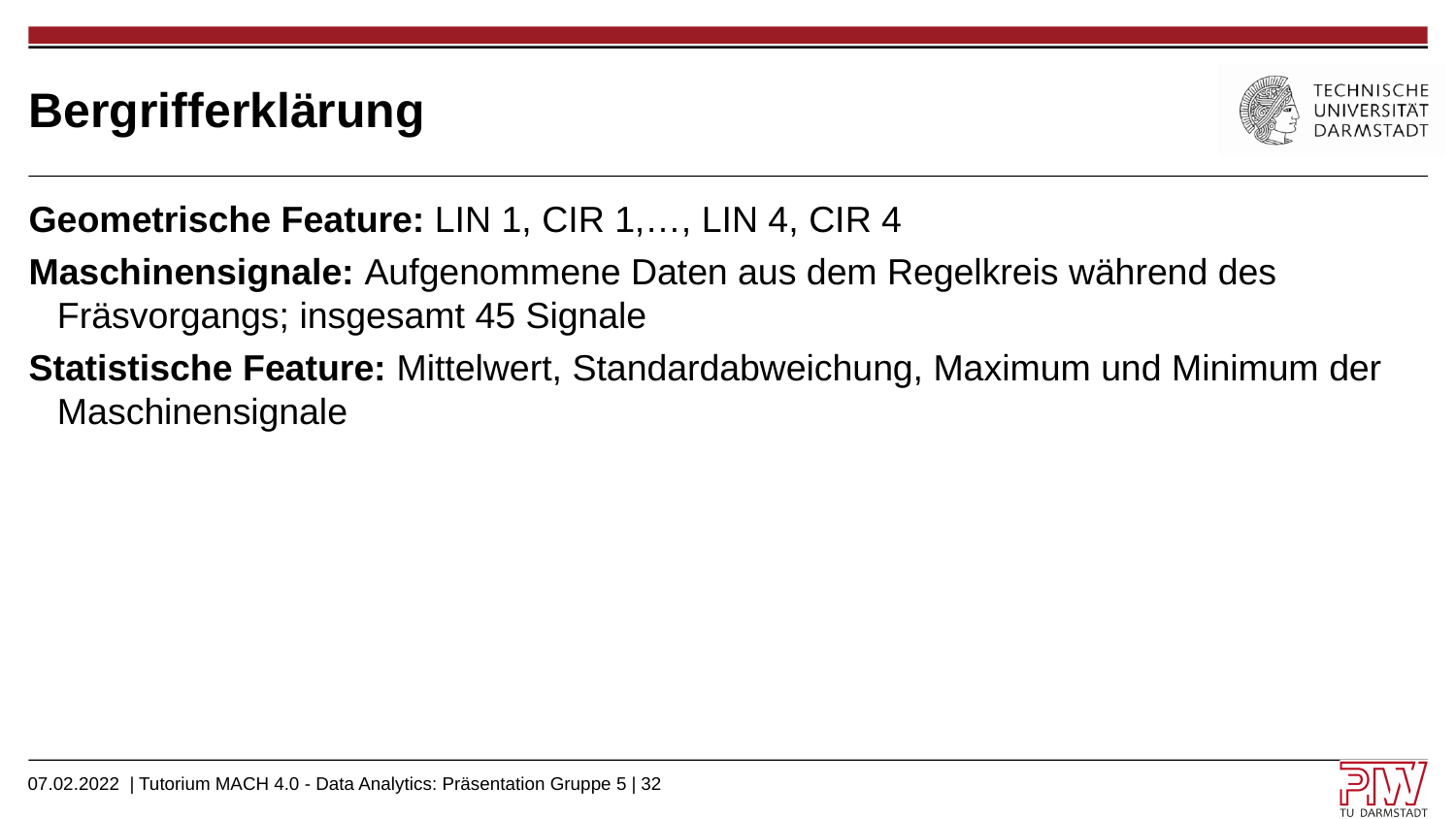

# Bergrifferklärung
Geometrische Feature: LIN 1, CIR 1,…, LIN 4, CIR 4
Maschinensignale: Aufgenommene Daten aus dem Regelkreis während des Fräsvorgangs; insgesamt 45 Signale
Statistische Feature: Mittelwert, Standardabweichung, Maximum und Minimum der Maschinensignale